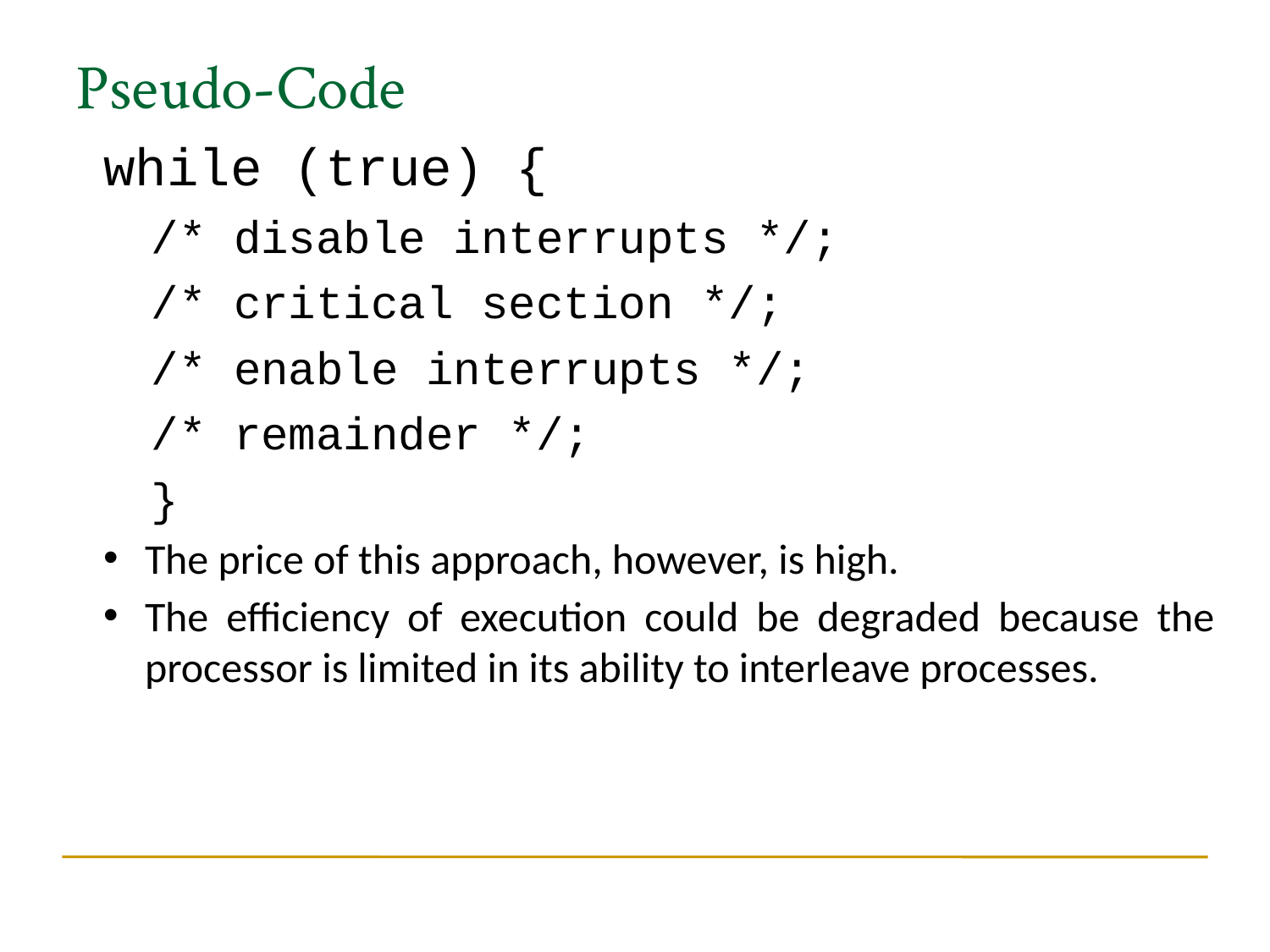

Pseudo-Code
while (true) {
/* disable interrupts */;
/* critical section */;
/* enable interrupts */;
/* remainder */;
}
The price of this approach, however, is high.
The efficiency of execution could be degraded because the processor is limited in its ability to interleave processes.